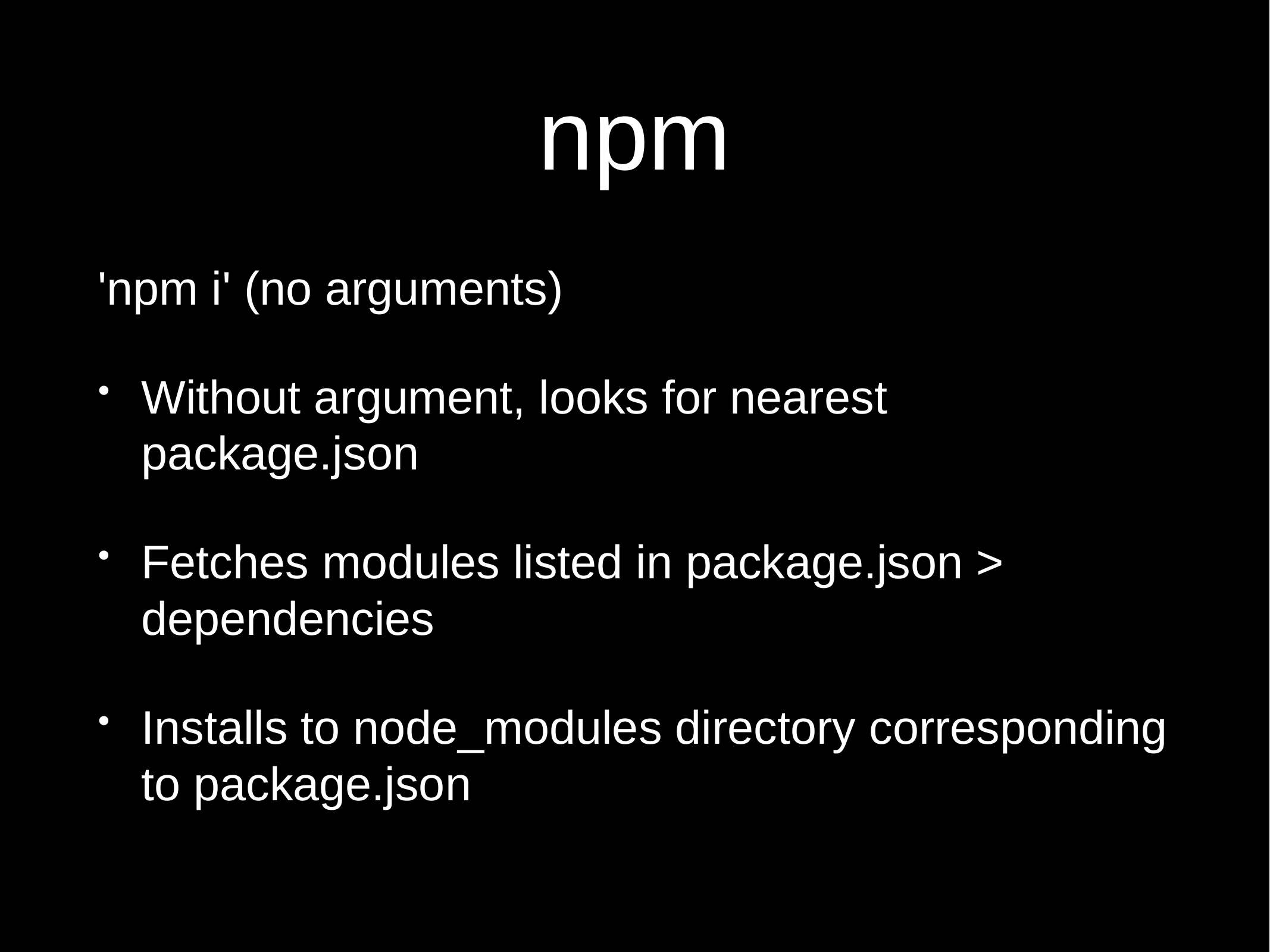

# npm
'npm i' (no arguments)
Without argument, looks for nearest package.json
Fetches modules listed in package.json > dependencies
Installs to node_modules directory corresponding to package.json